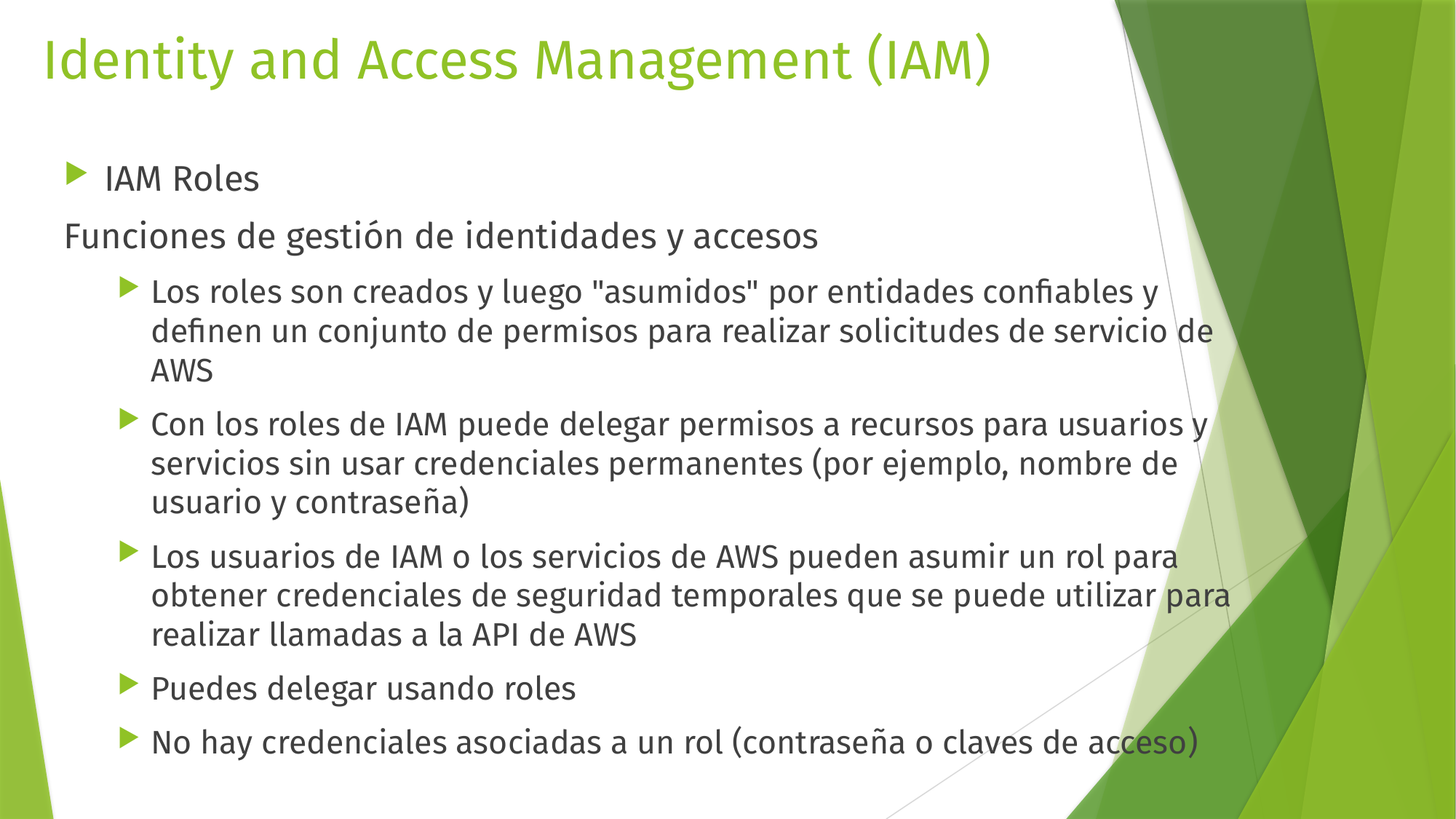

# Identity and Access Management (IAM)

IAM Roles
Funciones de gestión de identidades y accesos
Los roles son creados y luego "asumidos" por entidades confiables y definen un conjunto de permisos para realizar solicitudes de servicio de AWS
Con los roles de IAM puede delegar permisos a recursos para usuarios y servicios sin usar credenciales permanentes (por ejemplo, nombre de usuario y contraseña)
Los usuarios de IAM o los servicios de AWS pueden asumir un rol para obtener credenciales de seguridad temporales que se puede utilizar para realizar llamadas a la API de AWS
Puedes delegar usando roles
No hay credenciales asociadas a un rol (contraseña o claves de acceso)